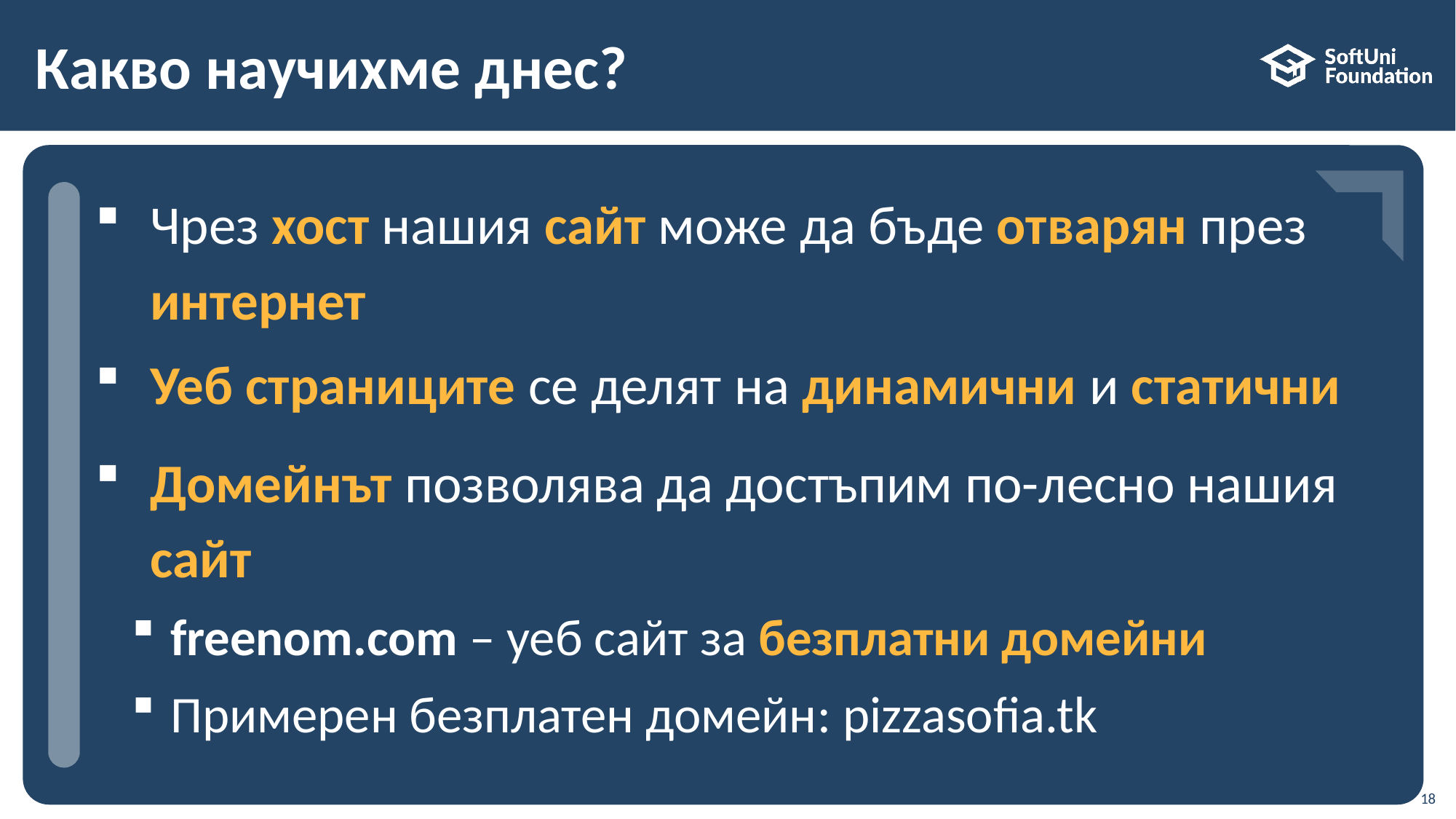

# Какво научихме днес?
…
…
…

Чрез хост нашия сайт може да бъде отварян през интернет
Уеб страниците се делят на динамични и статични
Домейнът позволява да достъпим по-лесно нашия сайт
freenom.com – уеб сайт за безплатни домейни
Примерен безплатен домейн: pizzasofia.tk
18